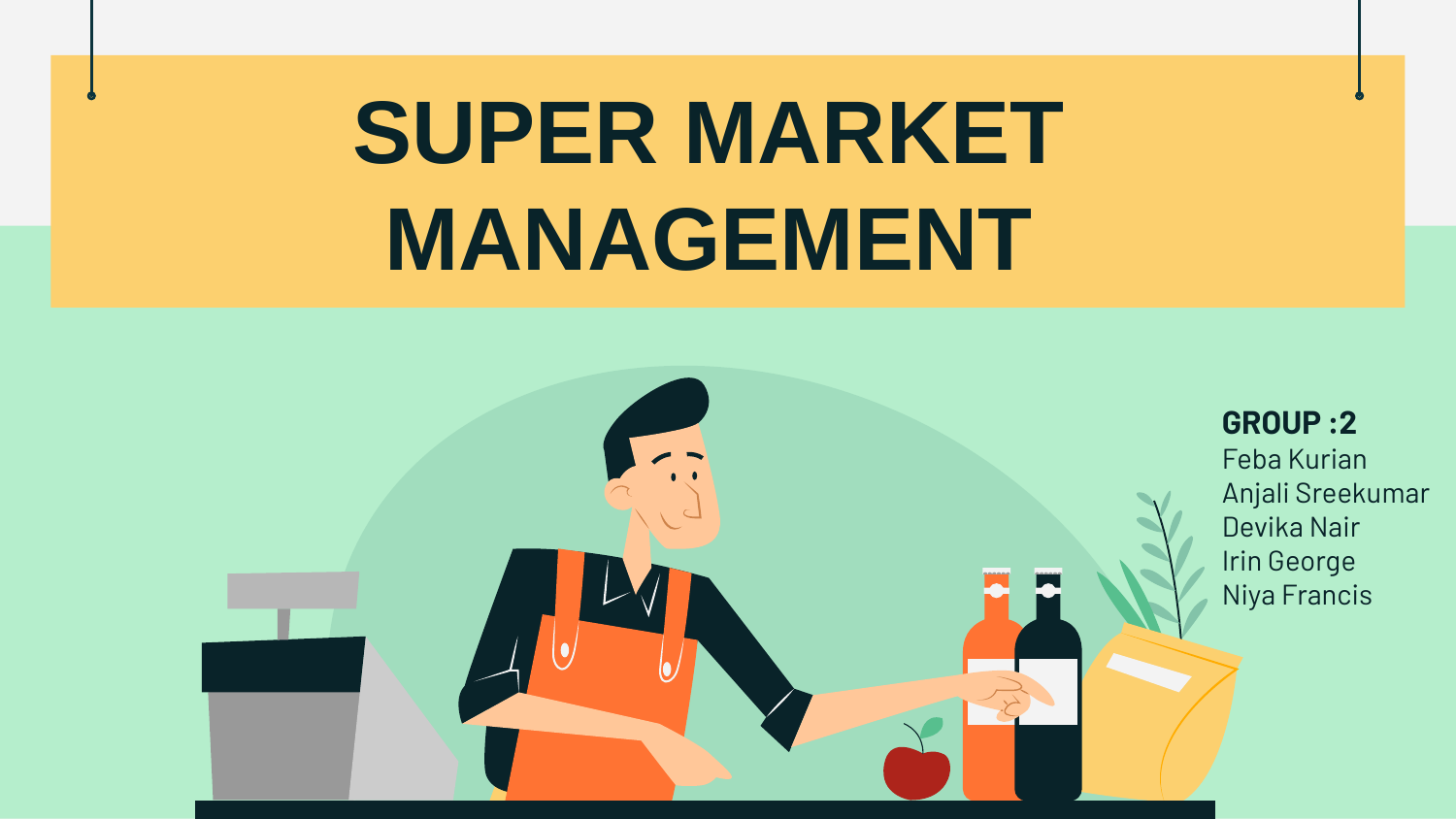

# SUPER MARKET MANAGEMENT

GROUP :2
Feba Kurian
Anjali Sreekumar
Devika Nair
Irin George
Niya Francis